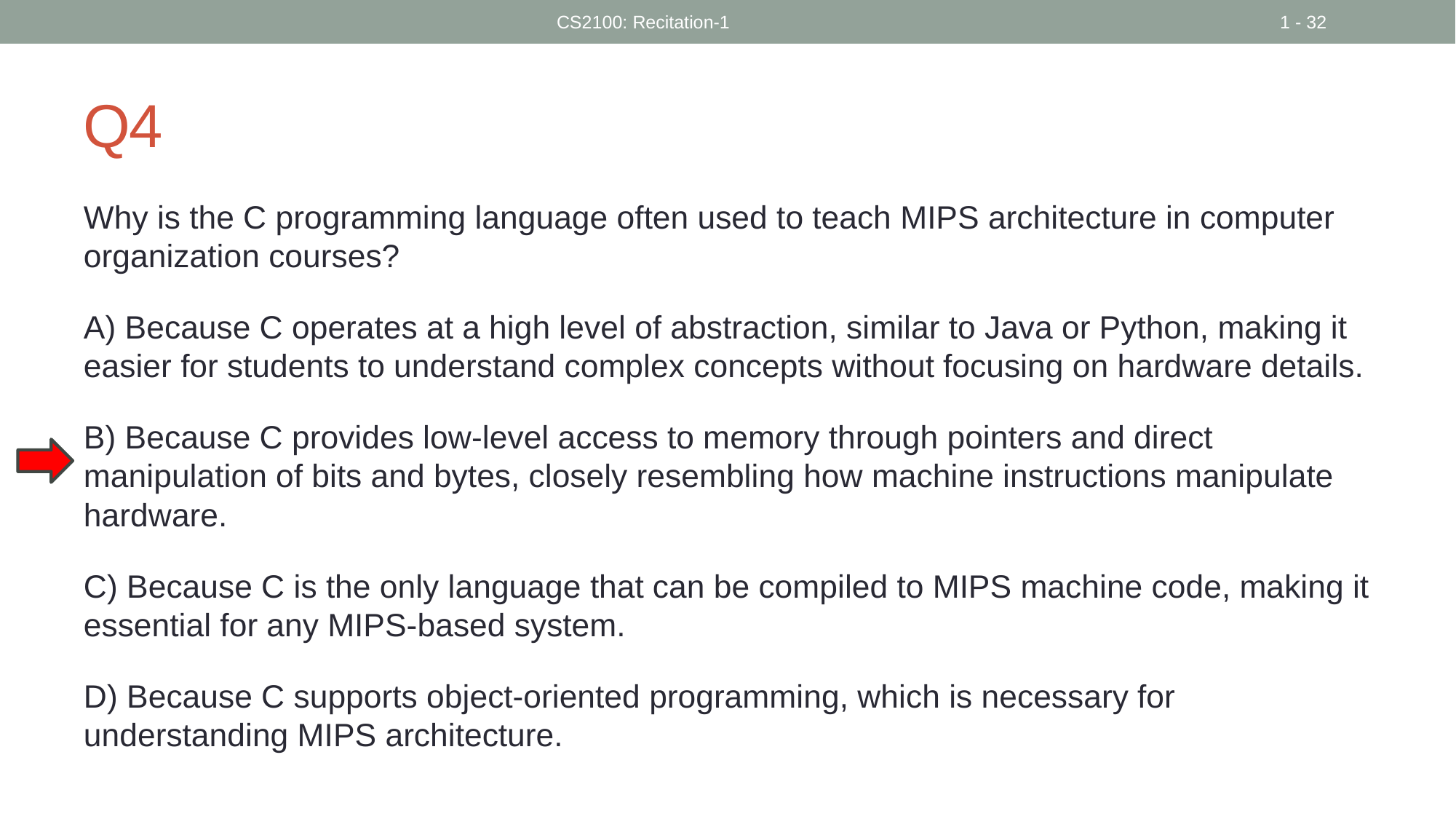

CS2100: Recitation-1
1 - 32
# Q4
Why is the C programming language often used to teach MIPS architecture in computer organization courses?
A) Because C operates at a high level of abstraction, similar to Java or Python, making it easier for students to understand complex concepts without focusing on hardware details.
B) Because C provides low-level access to memory through pointers and direct manipulation of bits and bytes, closely resembling how machine instructions manipulate hardware.
C) Because C is the only language that can be compiled to MIPS machine code, making it essential for any MIPS-based system.
D) Because C supports object-oriented programming, which is necessary for understanding MIPS architecture.